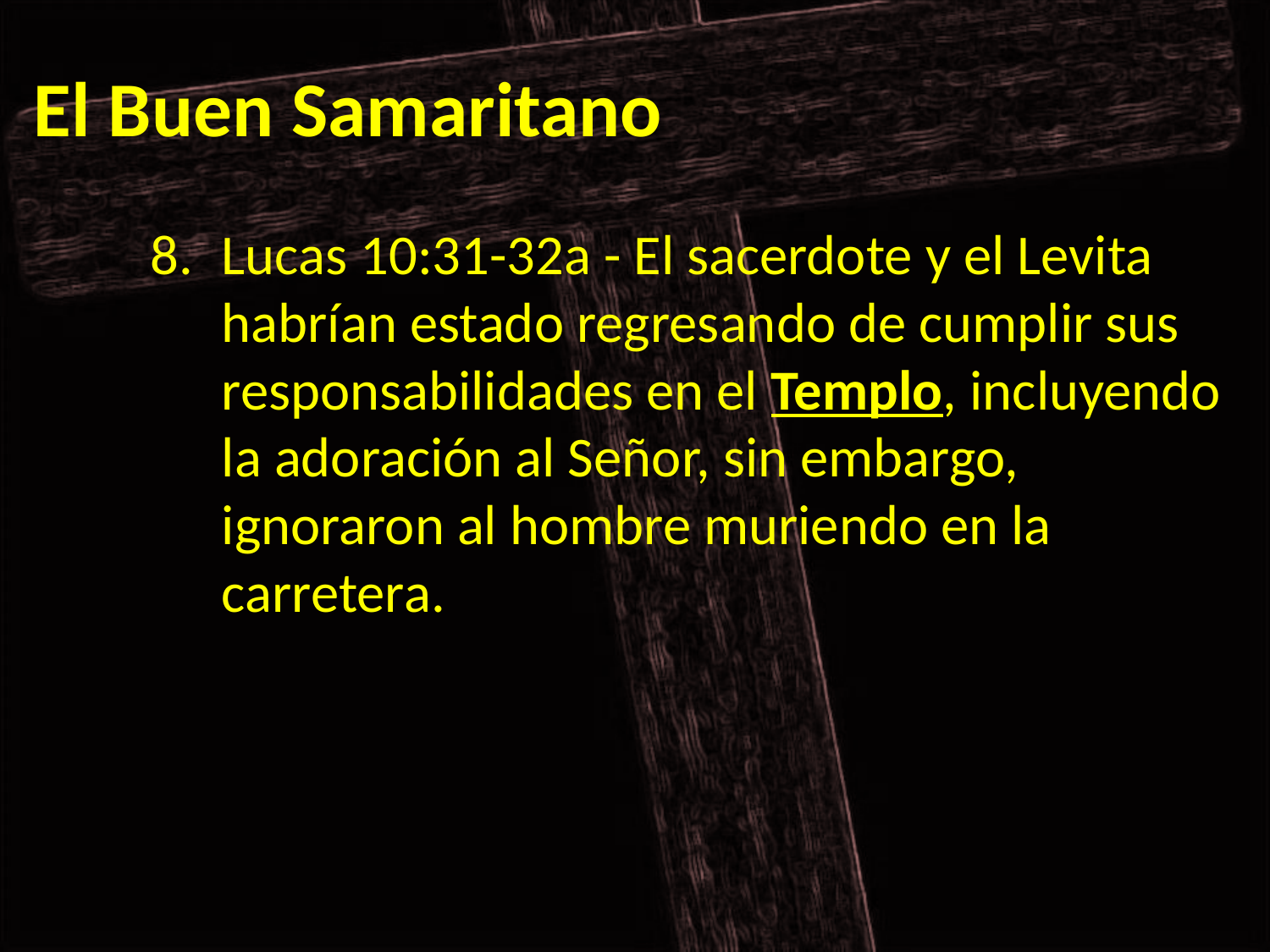

# El Buen Samaritano
Lucas 10:31-32a - El sacerdote y el Levita habrían estado regresando de cumplir sus responsabilidades en el Templo, incluyendo la adoración al Señor, sin embargo, ignoraron al hombre muriendo en la carretera.